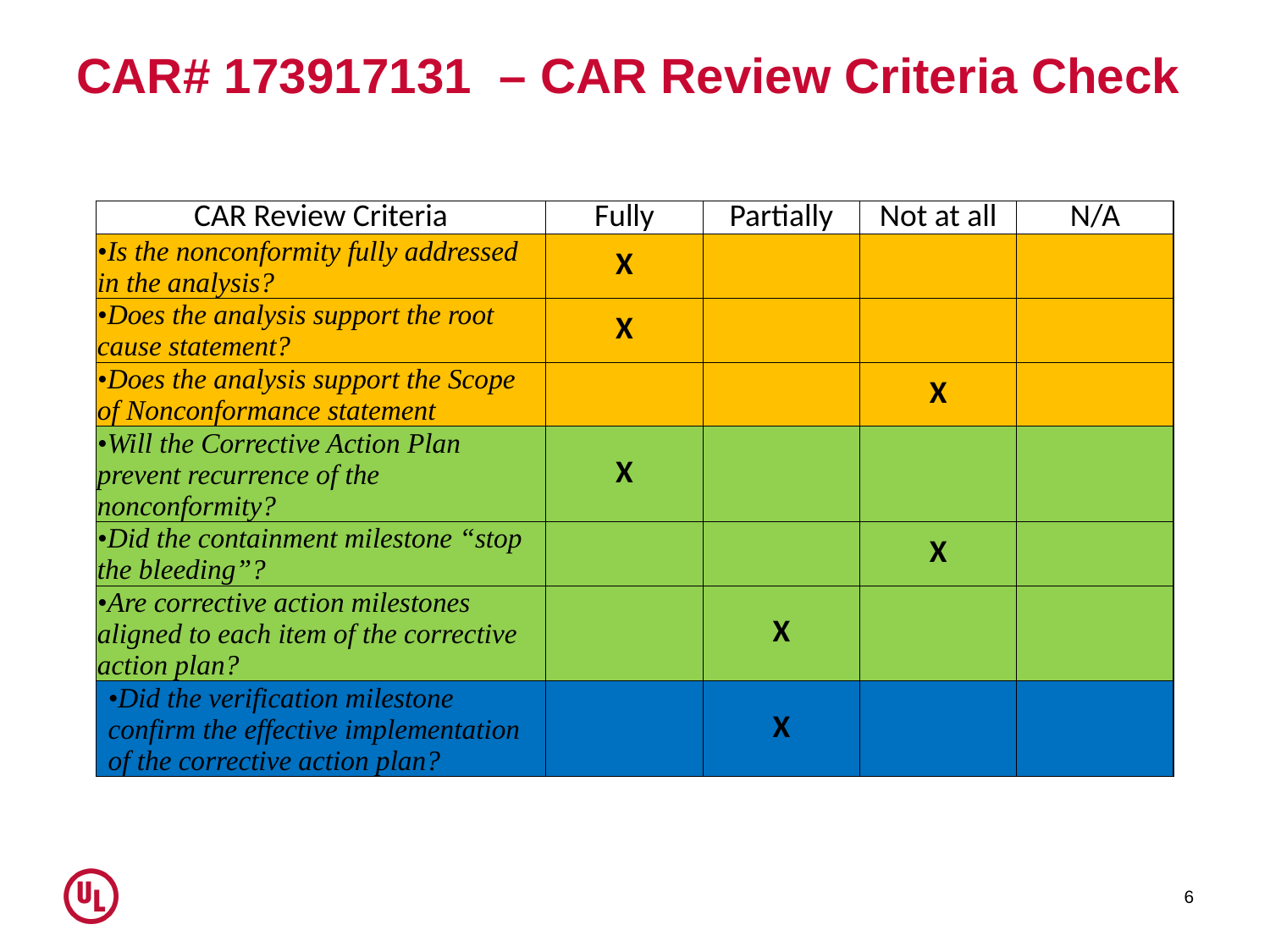

# CAR# 173917131  – CAR Review Criteria Check
| CAR Review Criteria | Fully | Partially | Not at all | N/A |
| --- | --- | --- | --- | --- |
| •Is the nonconformity fully addressed in the analysis? | X |  |  |  |
| •Does the analysis support the root cause statement? | X |  |  |  |
| •Does the analysis support the Scope of Nonconformance statement |  |  | X |  |
| •Will the Corrective Action Plan prevent recurrence of the nonconformity? | X |  |  |  |
| •Did the containment milestone “stop the bleeding”? |  |  | X |  |
| •Are corrective action milestones aligned to each item of the corrective action plan? |  | X |  |  |
| •Did the verification milestone confirm the effective implementation of the corrective action plan? |  | X |  |  |
6